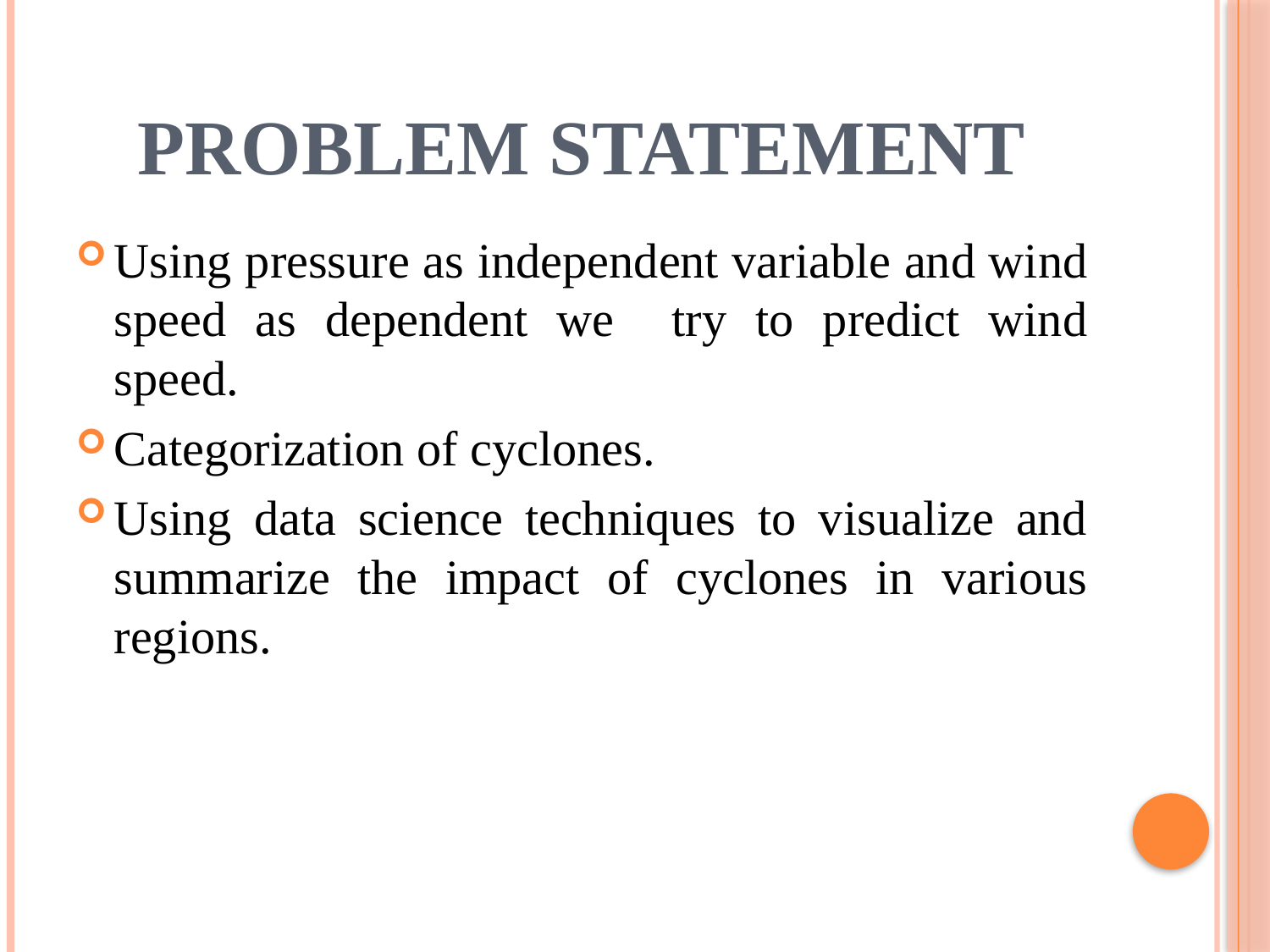

# Problem Statement
Using pressure as independent variable and wind speed as dependent we  try to predict wind speed.
Categorization of cyclones.
Using data science techniques to visualize and summarize the impact of cyclones in various regions.